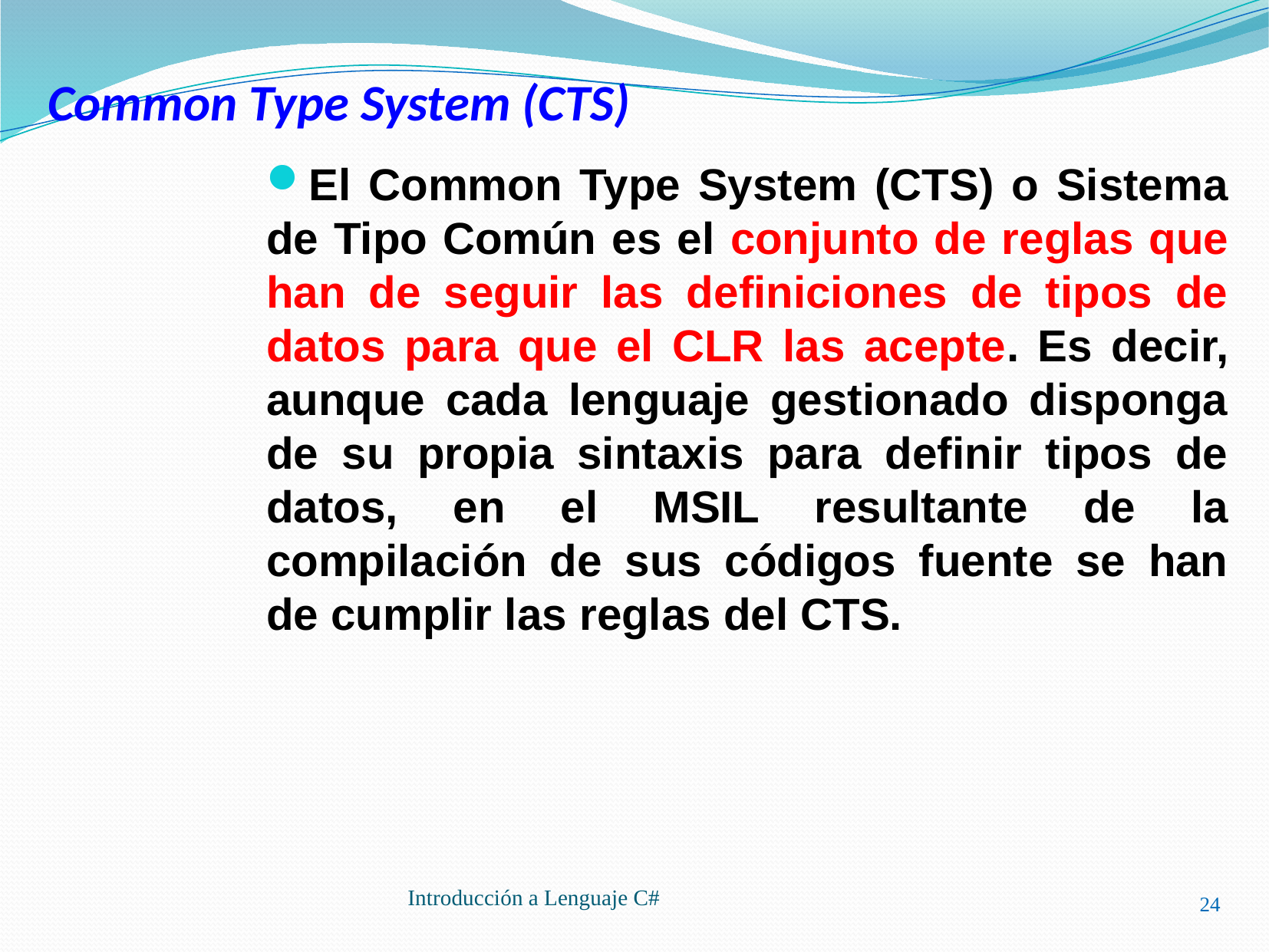

# Common Type System (CTS)
El Common Type System (CTS) o Sistema de Tipo Común es el conjunto de reglas que han de seguir las definiciones de tipos de datos para que el CLR las acepte. Es decir, aunque cada lenguaje gestionado disponga de su propia sintaxis para definir tipos de datos, en el MSIL resultante de la compilación de sus códigos fuente se han de cumplir las reglas del CTS.
24
Introducción a Lenguaje C#